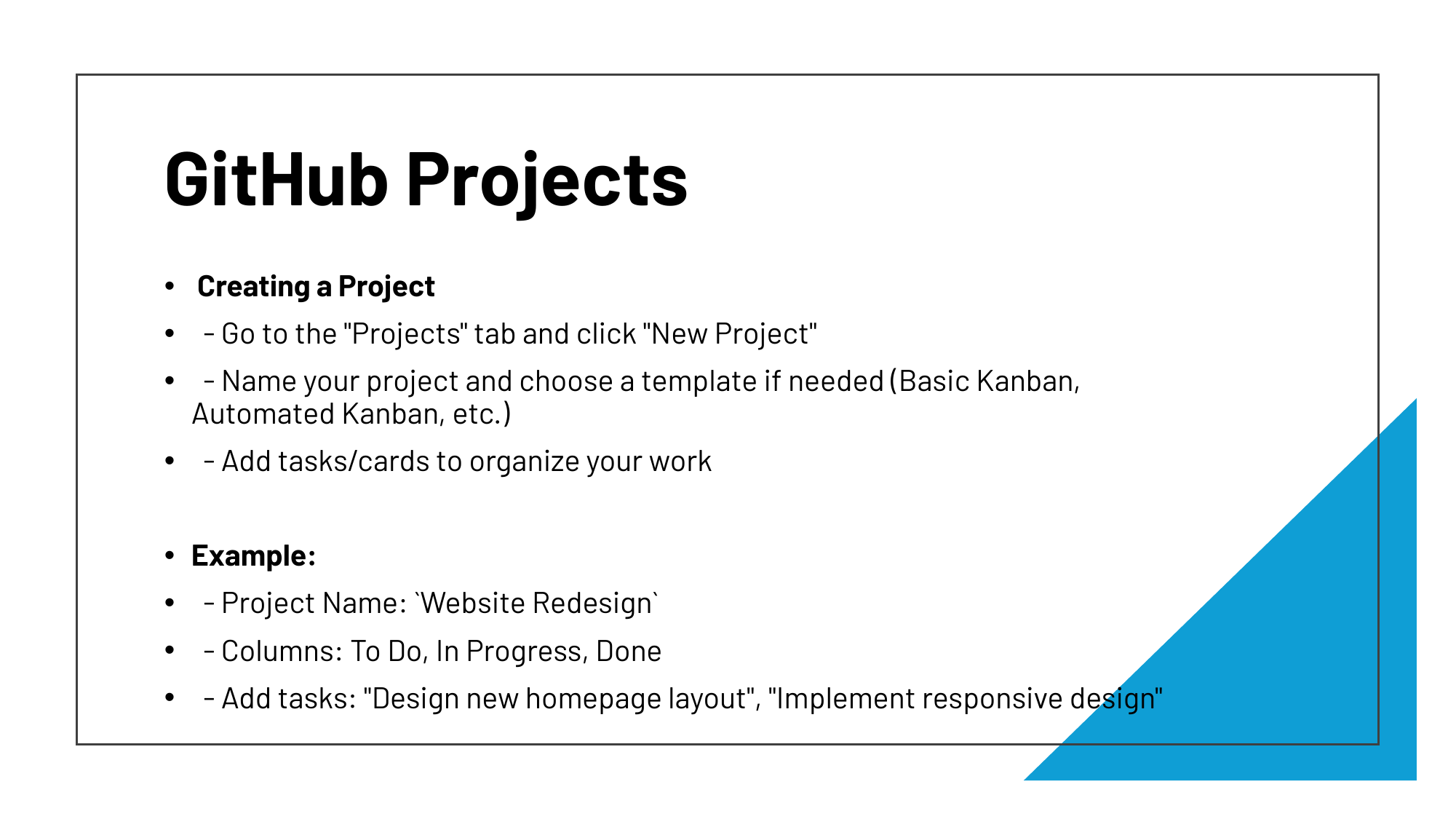

# GitHub Projects

 Creating a Project
  - Go to the "Projects" tab and click "New Project"
  - Name your project and choose a template if needed (Basic Kanban, Automated Kanban, etc.)
  - Add tasks/cards to organize your work

Example:
  - Project Name: `Website Redesign`
  - Columns: To Do, In Progress, Done
  - Add tasks: "Design new homepage layout", "Implement responsive design"